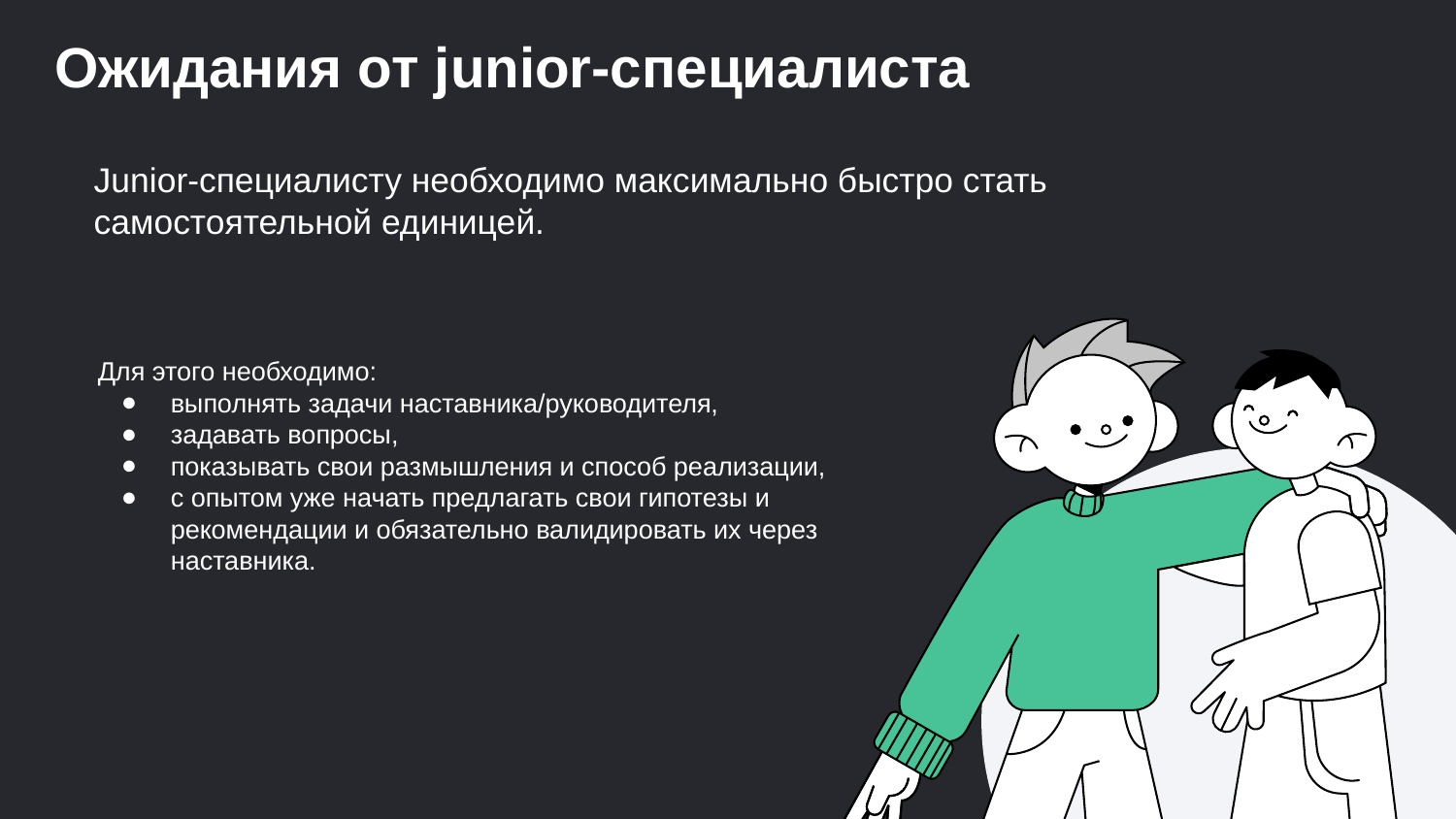

Ожидания от junior-специалиста
Junior-специалисту необходимо максимально быстро стать самостоятельной единицей.

Для этого необходимо:
выполнять задачи наставника/руководителя,
задавать вопросы,
показывать свои размышления и способ реализации,
с опытом уже начать предлагать свои гипотезы и рекомендации и обязательно валидировать их через наставника.